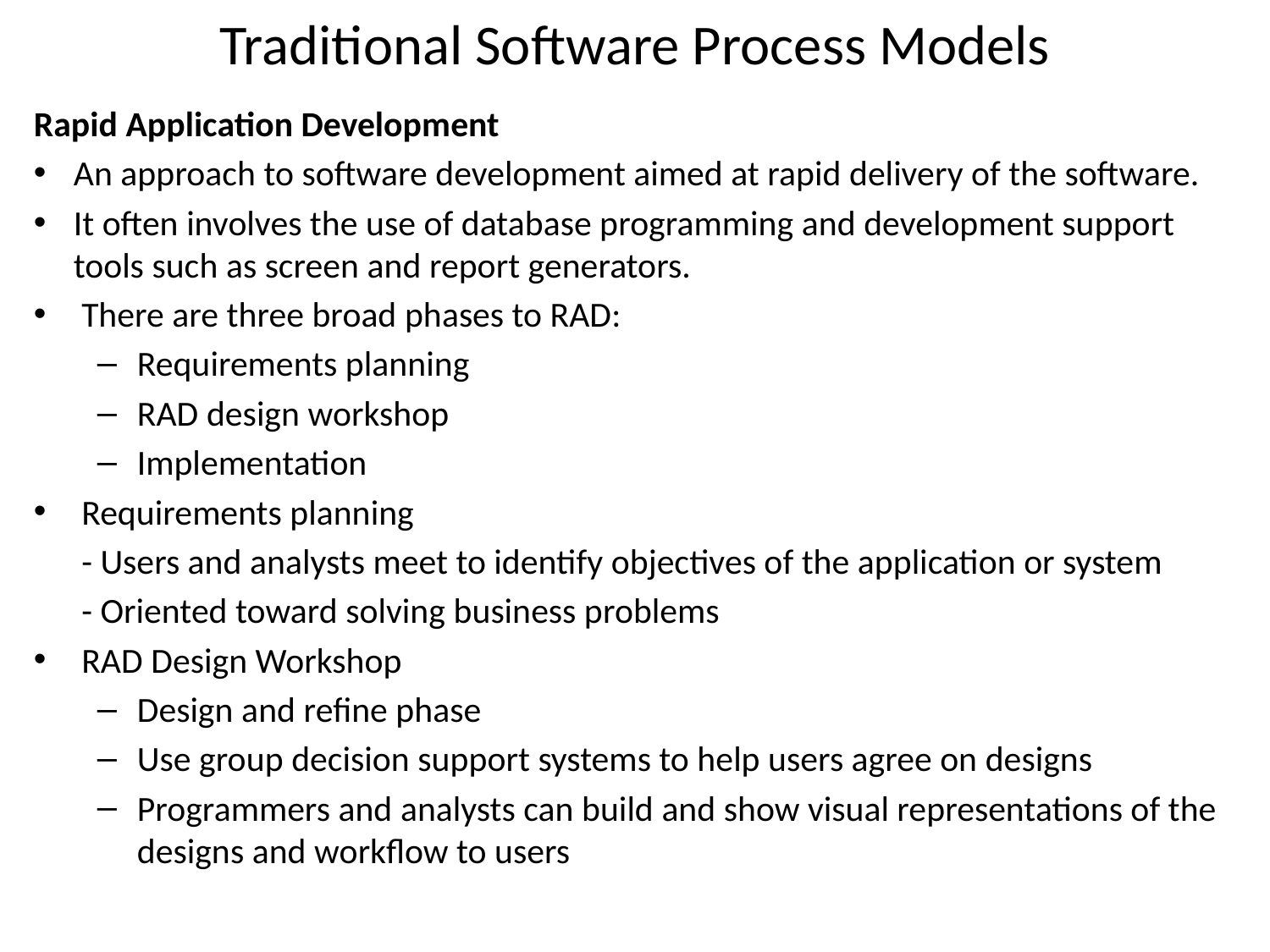

# Traditional Software Process Models
Rapid Application Development
An approach to software development aimed at rapid delivery of the software.
It often involves the use of database programming and development support tools such as screen and report generators.
There are three broad phases to RAD:
Requirements planning
RAD design workshop
Implementation
Requirements planning
	- Users and analysts meet to identify objectives of the application or system
	- Oriented toward solving business problems
RAD Design Workshop
Design and refine phase
Use group decision support systems to help users agree on designs
Programmers and analysts can build and show visual representations of the designs and workflow to users